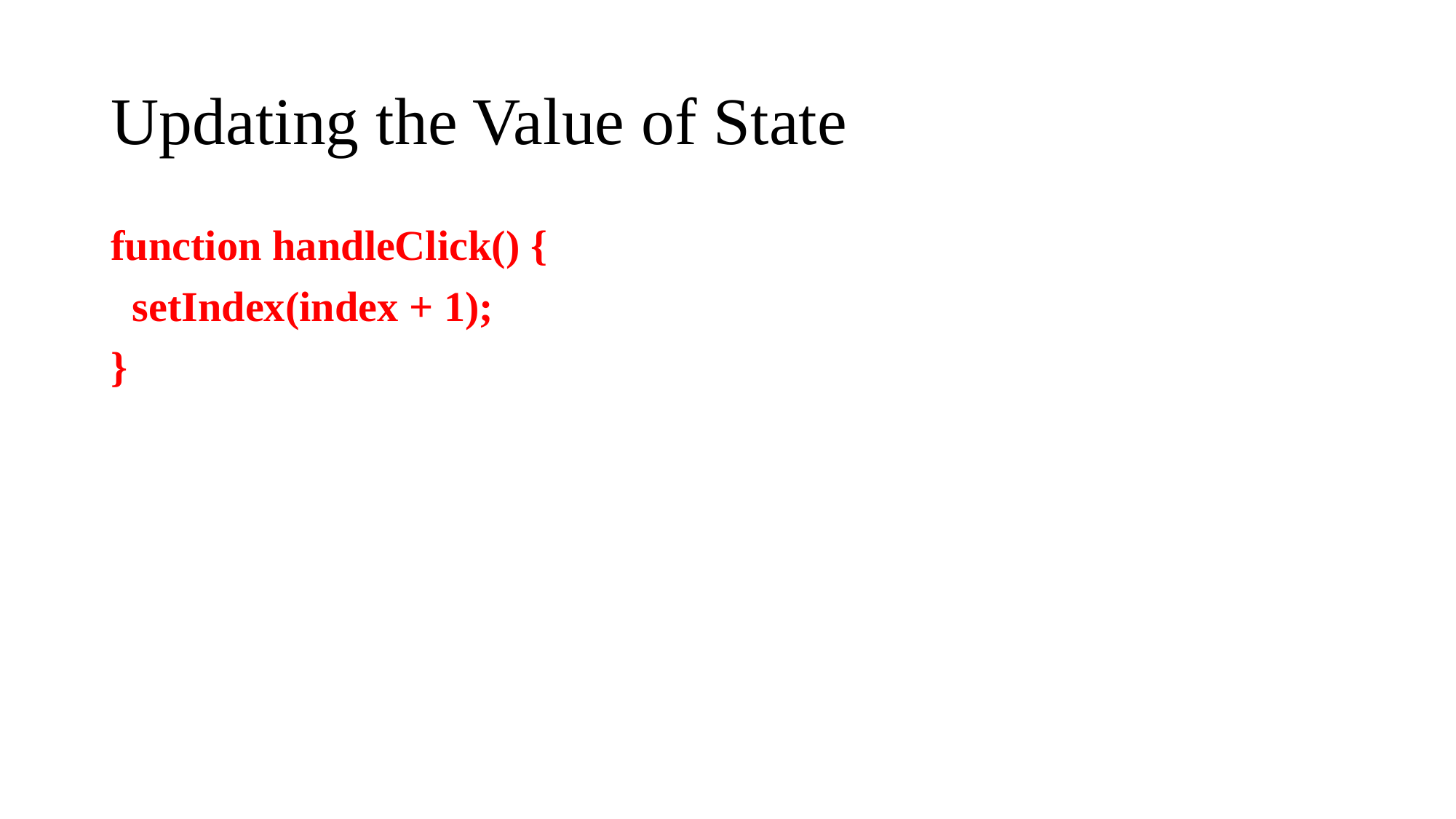

# Updating the Value of State
function handleClick() {
  setIndex(index + 1);
}